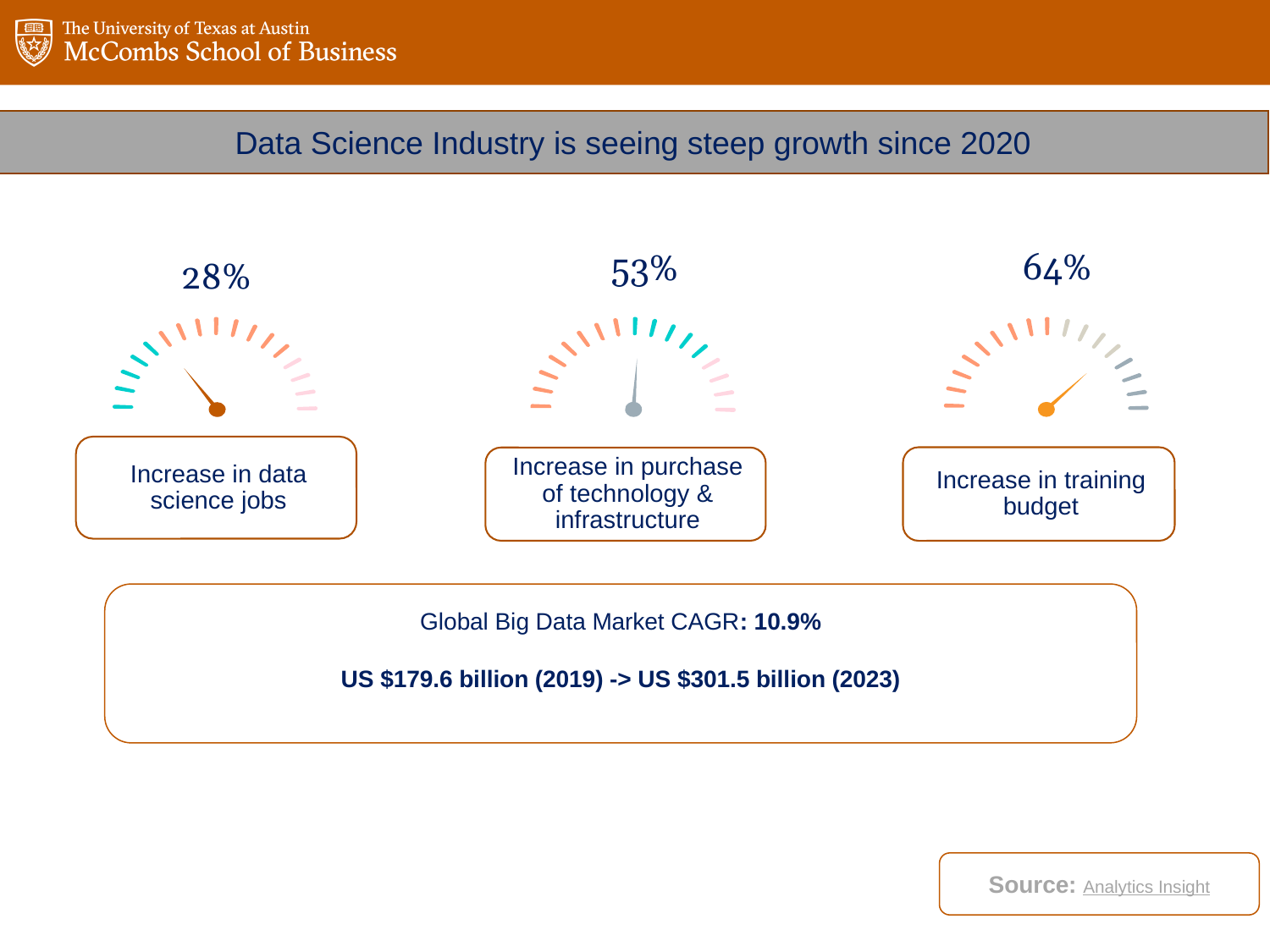

Data Science Industry is seeing steep growth since 2020
64%
53%
28%
Rushiil

Increase in data science jobs
Increase in purchase of technology & infrastructure
Increase in training budget
Global Big Data Market CAGR: 10.9%

US $179.6 billion (2019) -> US $301.5 billion (2023)

Source: Analytics Insight